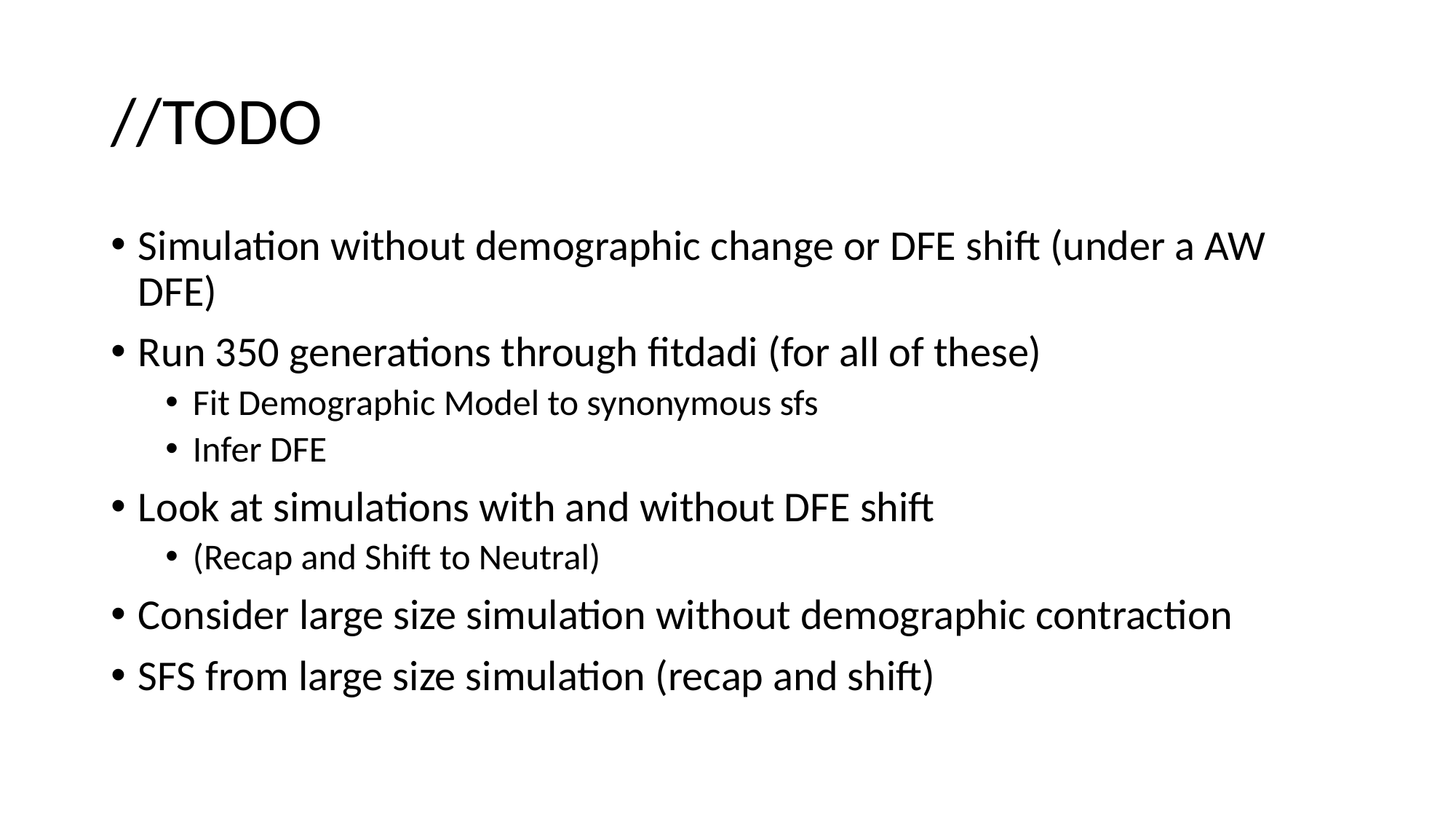

# //TODO
Simulation without demographic change or DFE shift (under a AW DFE)
Run 350 generations through fitdadi (for all of these)
Fit Demographic Model to synonymous sfs
Infer DFE
Look at simulations with and without DFE shift
(Recap and Shift to Neutral)
Consider large size simulation without demographic contraction
SFS from large size simulation (recap and shift)